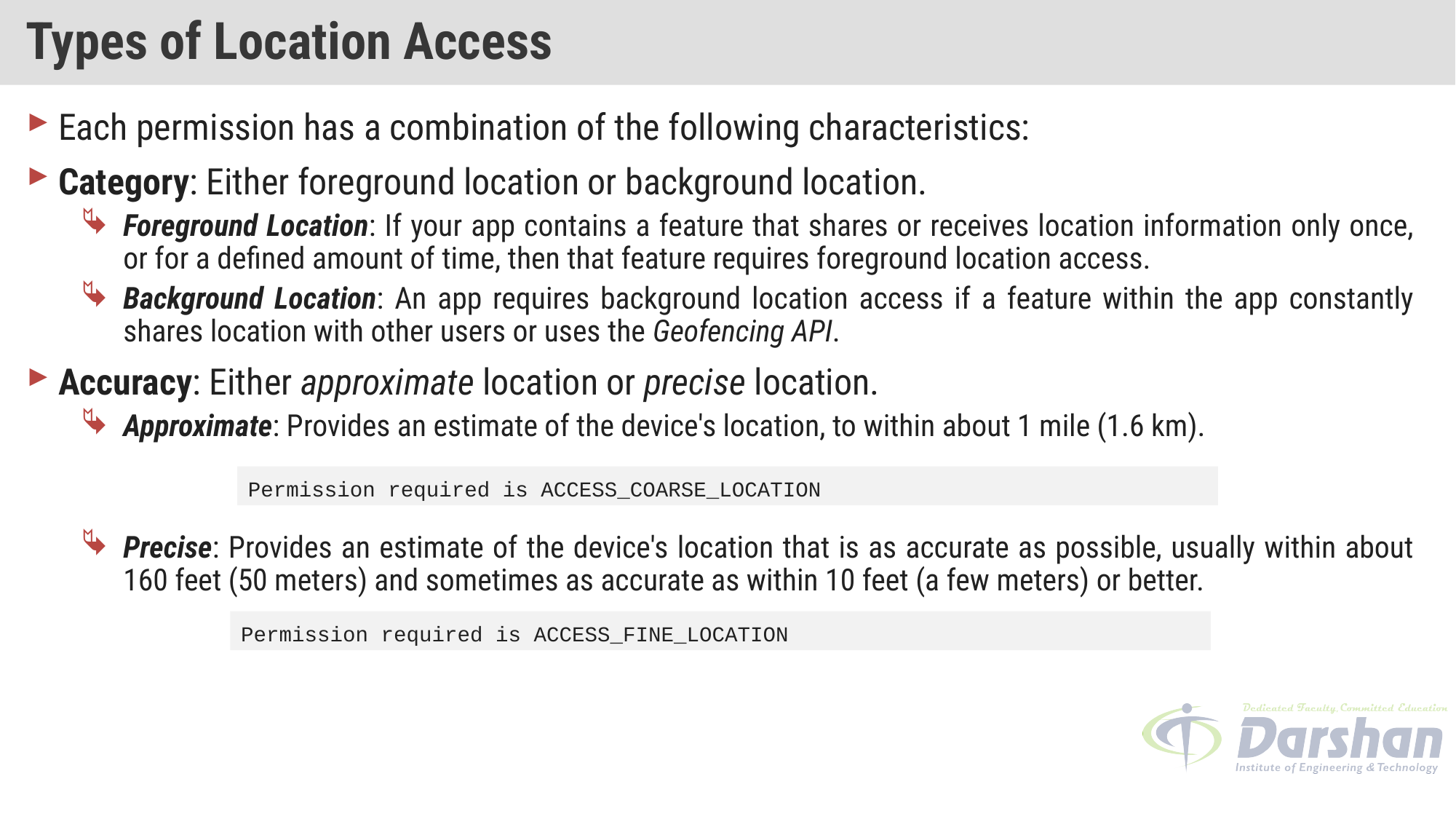

# Types of Location Access
Each permission has a combination of the following characteristics:
Category: Either foreground location or background location.
Foreground Location: If your app contains a feature that shares or receives location information only once, or for a defined amount of time, then that feature requires foreground location access.
Background Location: An app requires background location access if a feature within the app constantly shares location with other users or uses the Geofencing API.
Accuracy: Either approximate location or precise location.
Approximate: Provides an estimate of the device's location, to within about 1 mile (1.6 km).

Precise: Provides an estimate of the device's location that is as accurate as possible, usually within about 160 feet (50 meters) and sometimes as accurate as within 10 feet (a few meters) or better.
Permission required is ACCESS_COARSE_LOCATION
Permission required is ACCESS_FINE_LOCATION